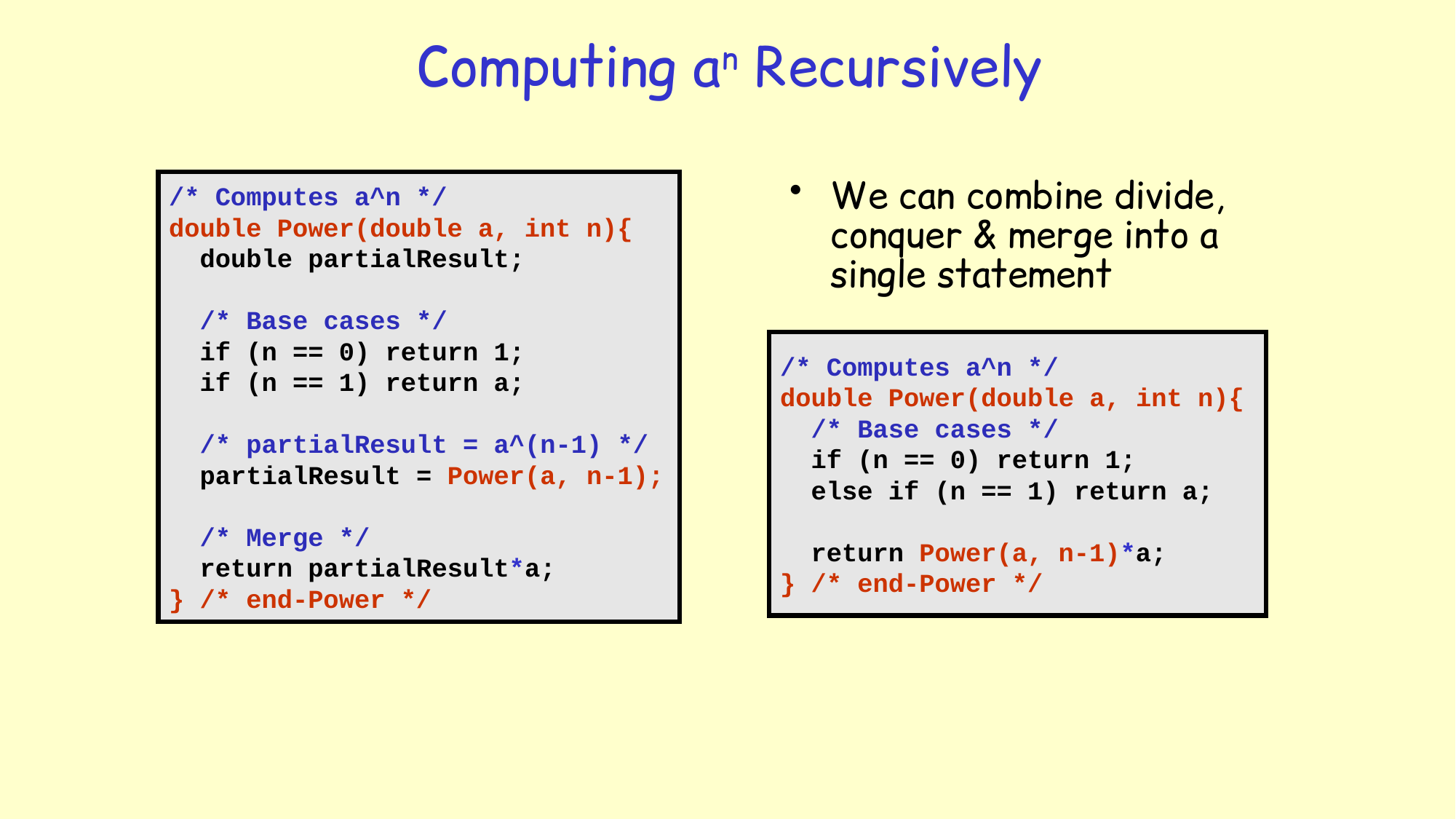

# Computing an Recursively
/* Computes a^n */
double Power(double a, int n){
  double partialResult;

  /* Base cases */
  if (n == 0) return 1;
  if (n == 1) return a;

  /* partialResult = a^(n-1) */
  partialResult = Power(a, n-1);

  /* Merge */
  return partialResult*a;
} /* end-Power */
We can combine divide, conquer & merge into a single statement
/* Computes a^n */
double Power(double a, int n){
  /* Base cases */
  if (n == 0) return 1;
  else if (n == 1) return a;

  return Power(a, n-1)*a;
} /* end-Power */